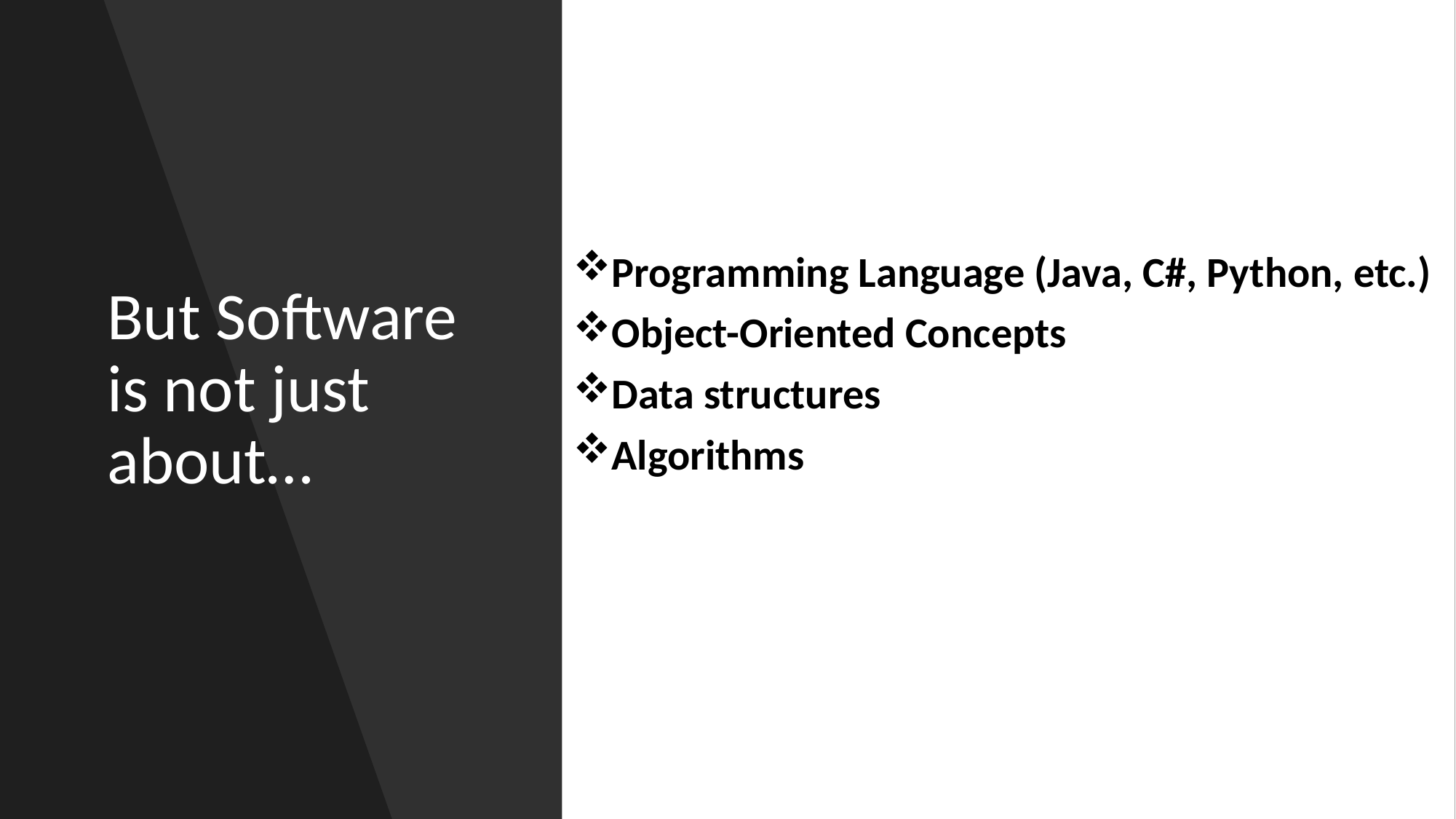

# But Software is not just about…
Programming Language (Java, C#, Python, etc.)
Object-Oriented Concepts
Data structures
Algorithms